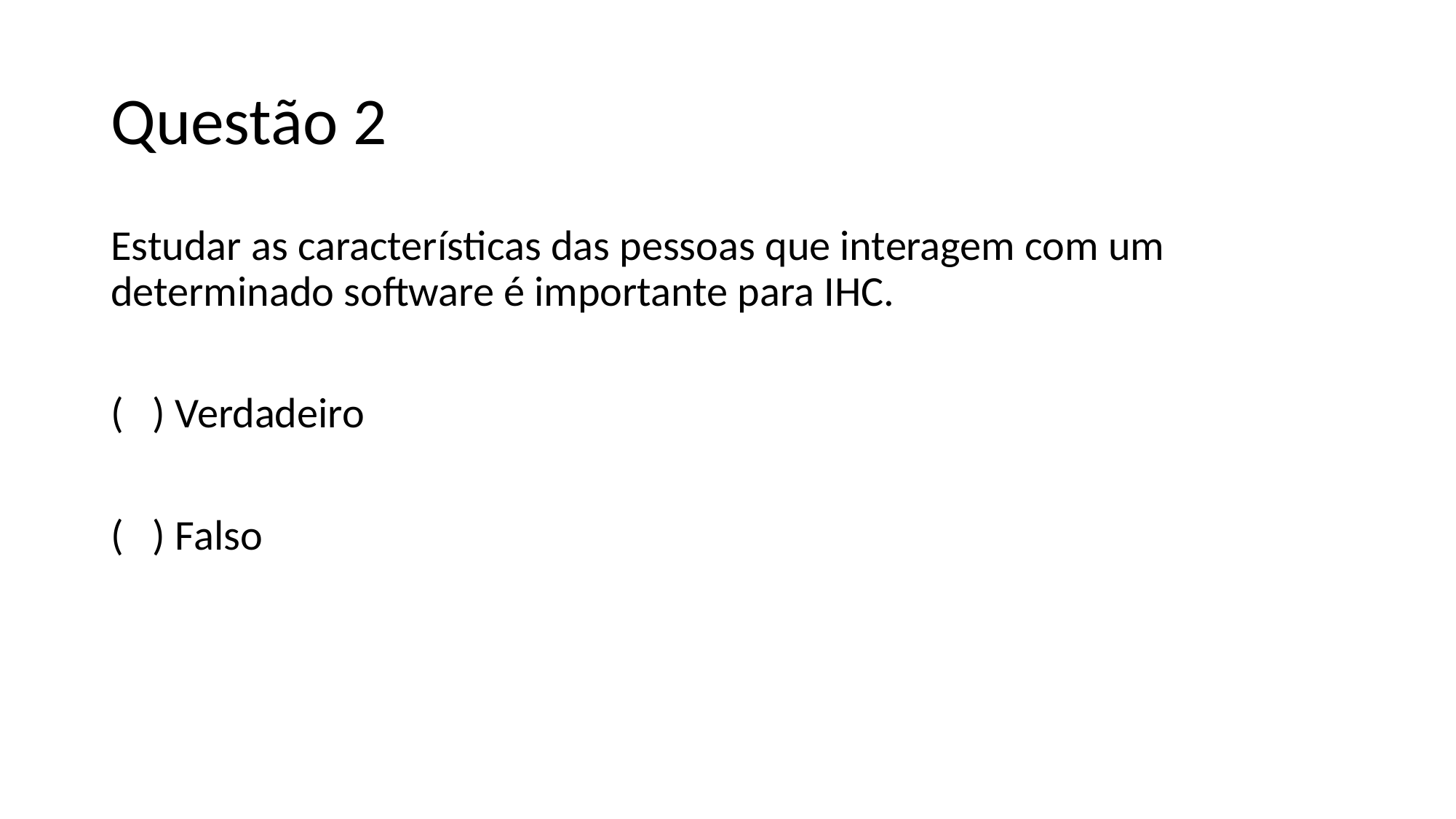

# Questão 2
Estudar as características das pessoas que interagem com um determinado software é importante para IHC.

(   ) Verdadeiro

(   ) Falso